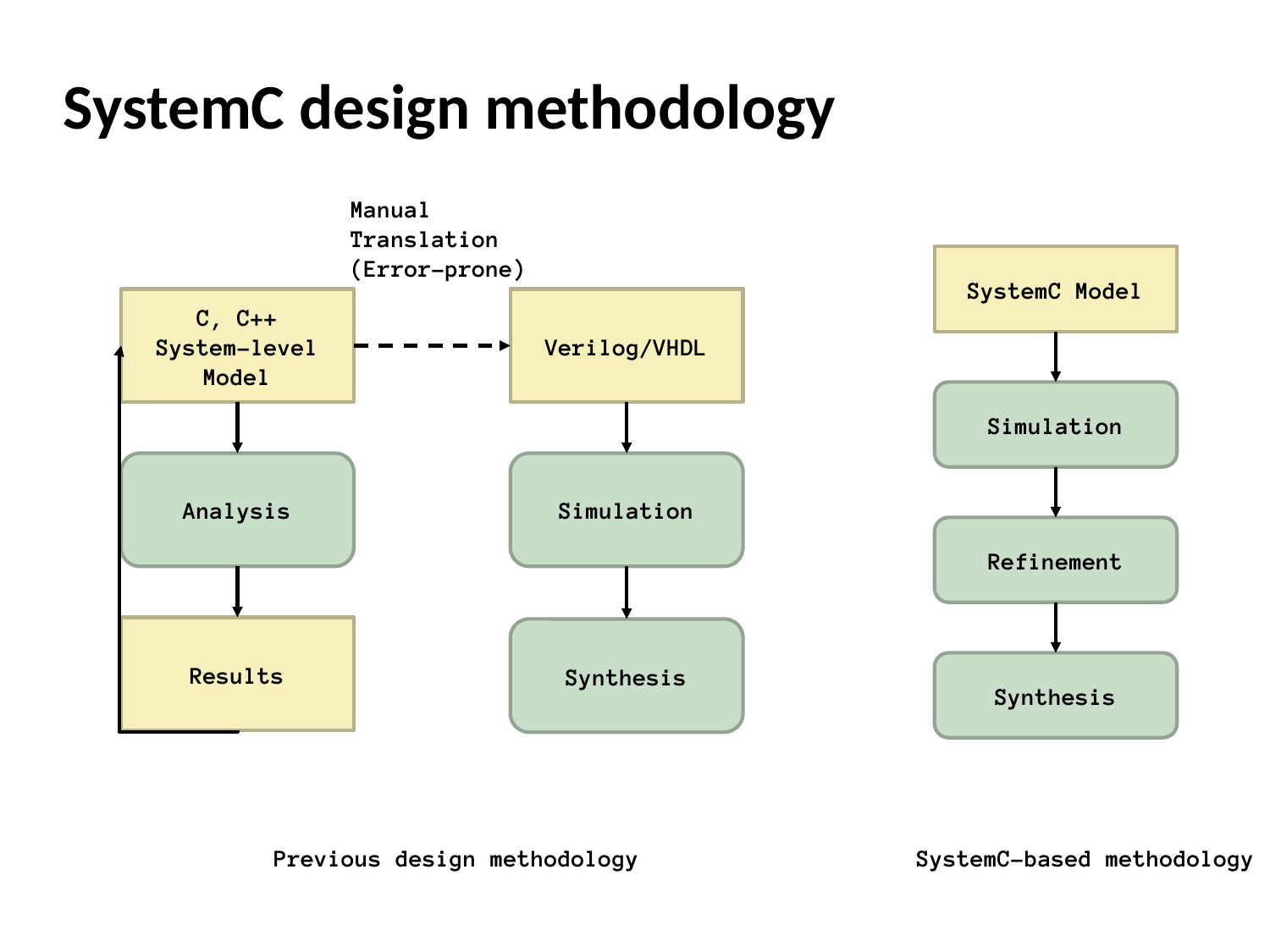

# SystemC design methodology
Manual
Translation
(Error-prone)
C, C++
System-level
Model
Verilog/VHDL
Analysis
Simulation
Results
Synthesis
SystemC Model
Simulation
Refinement
Synthesis
Previous design methodology
SystemC-based methodology